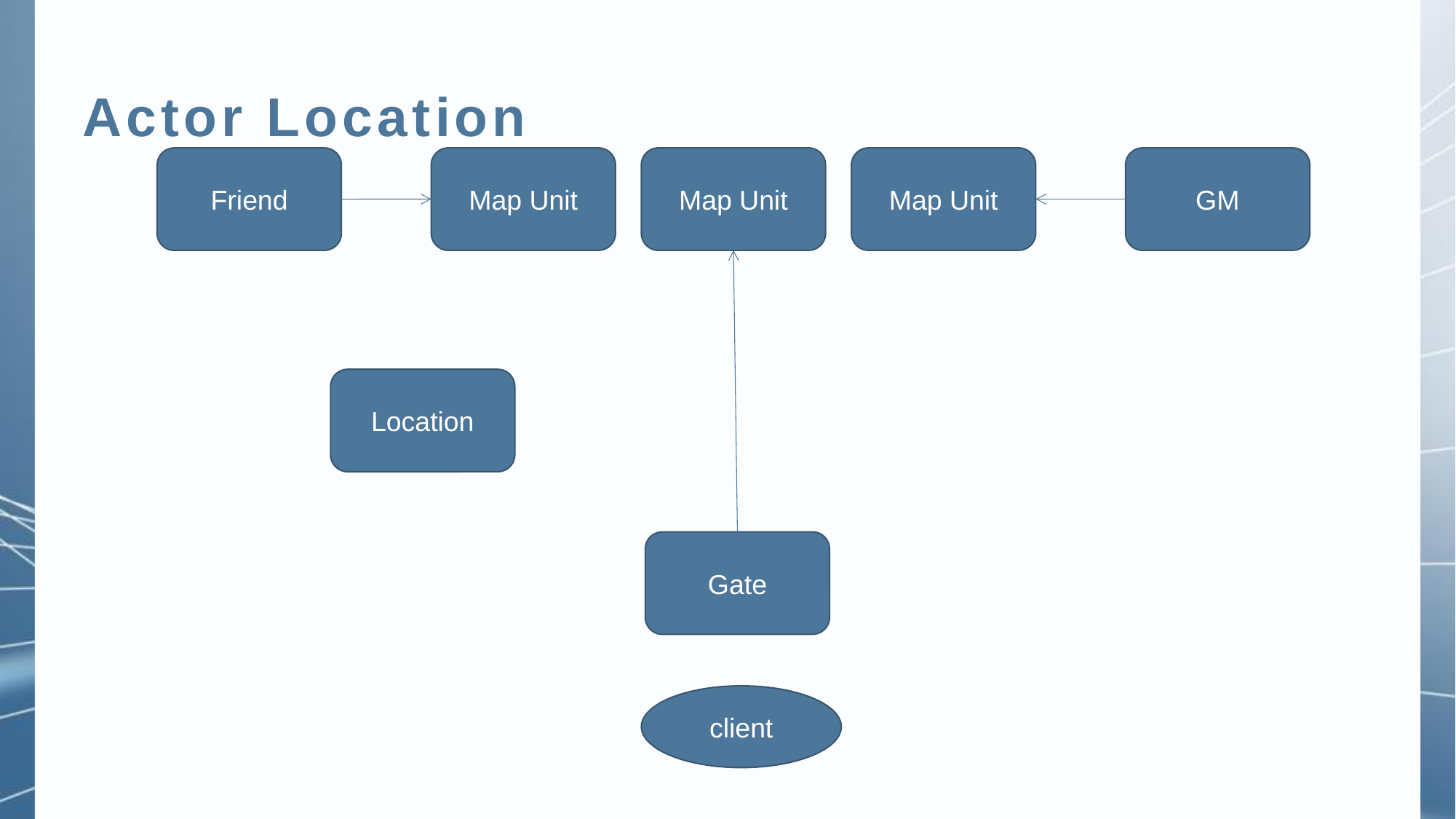

Actor Location
Map Unit
Map Unit
Map Unit
GM
Friend
Location
Gate
client